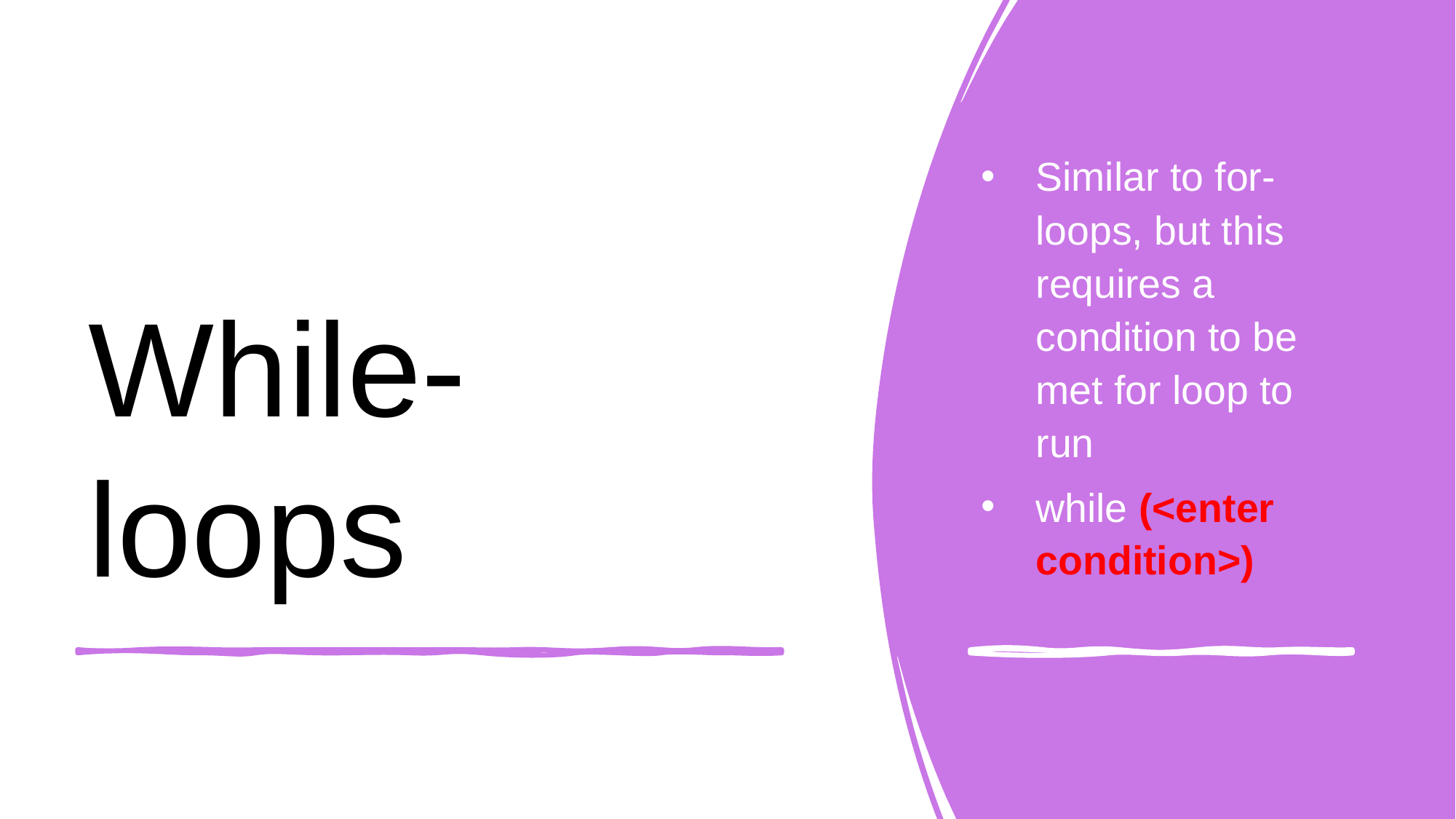

Similar to for-loops, but this requires a condition to be met for loop to run
while (<enter condition>)
# While-loops